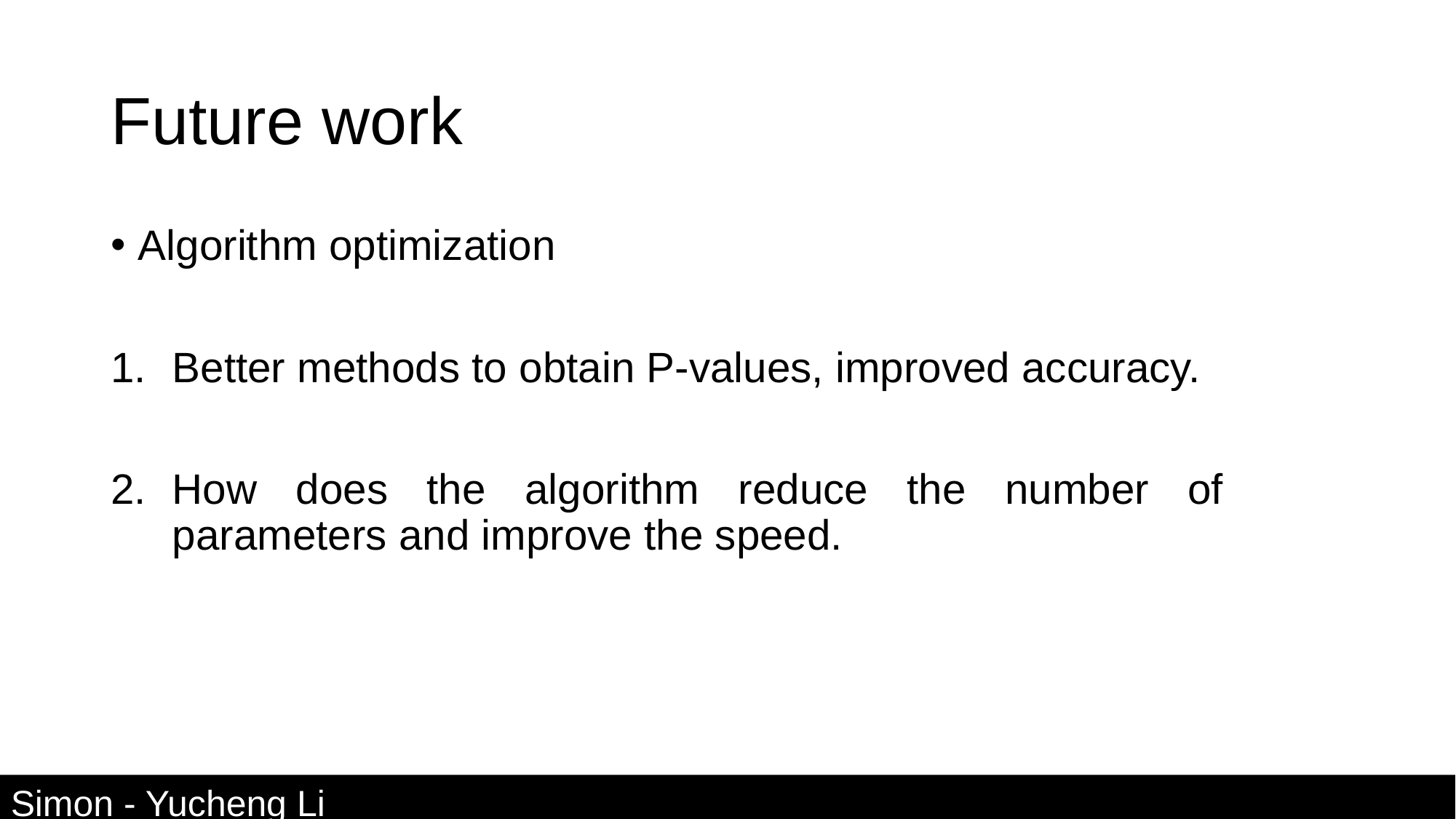

# Future work
Algorithm optimization

Better methods to obtain P-values, improved accuracy.

How does the algorithm reduce the number of parameters and improve the speed.
Simon - Yucheng Li                                                                                                           32